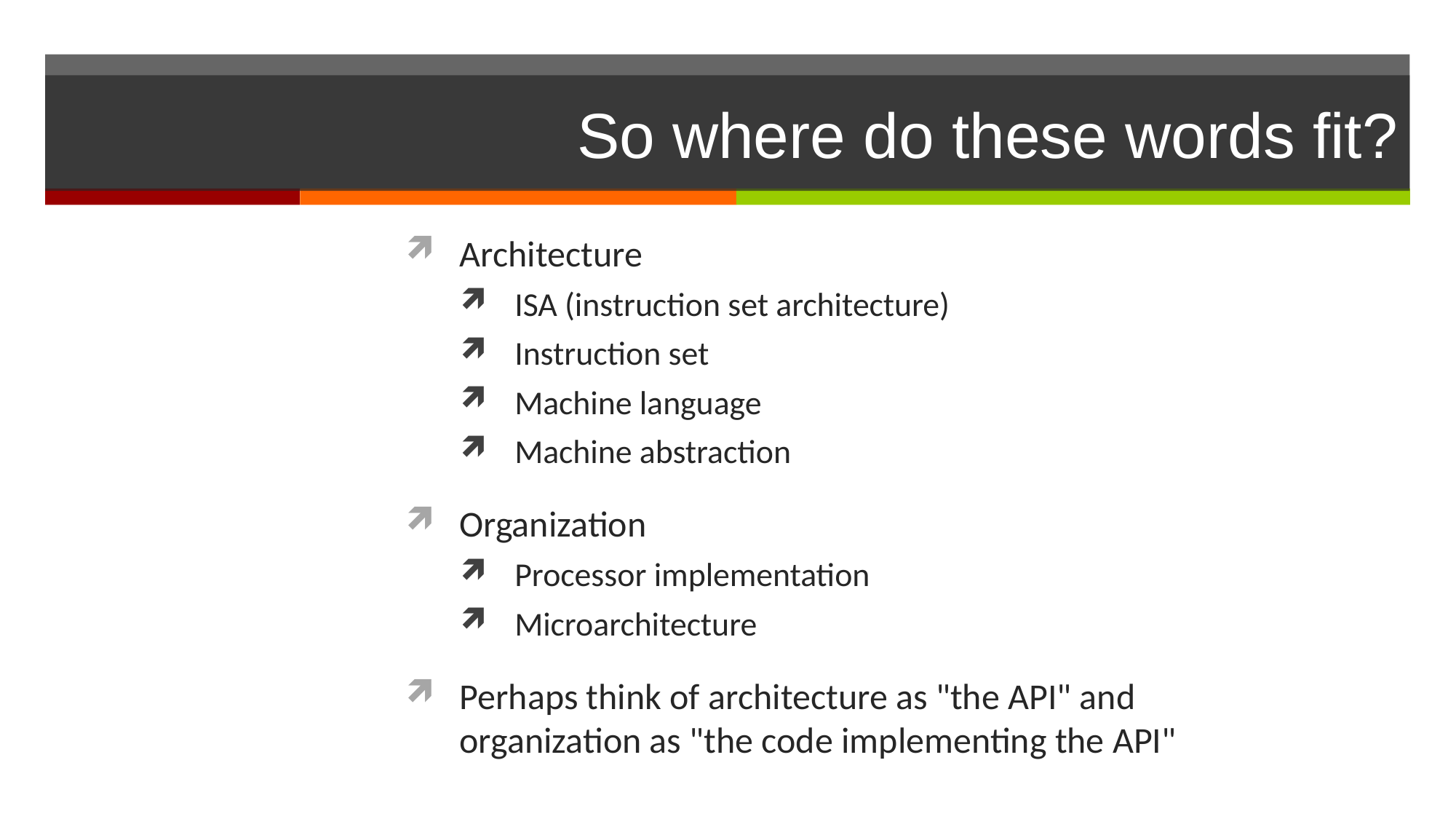

# So where do these words fit?
Architecture
ISA (instruction set architecture)
Instruction set
Machine language
Machine abstraction
Organization
Processor implementation
Microarchitecture
Perhaps think of architecture as "the API" and organization as "the code implementing the API"